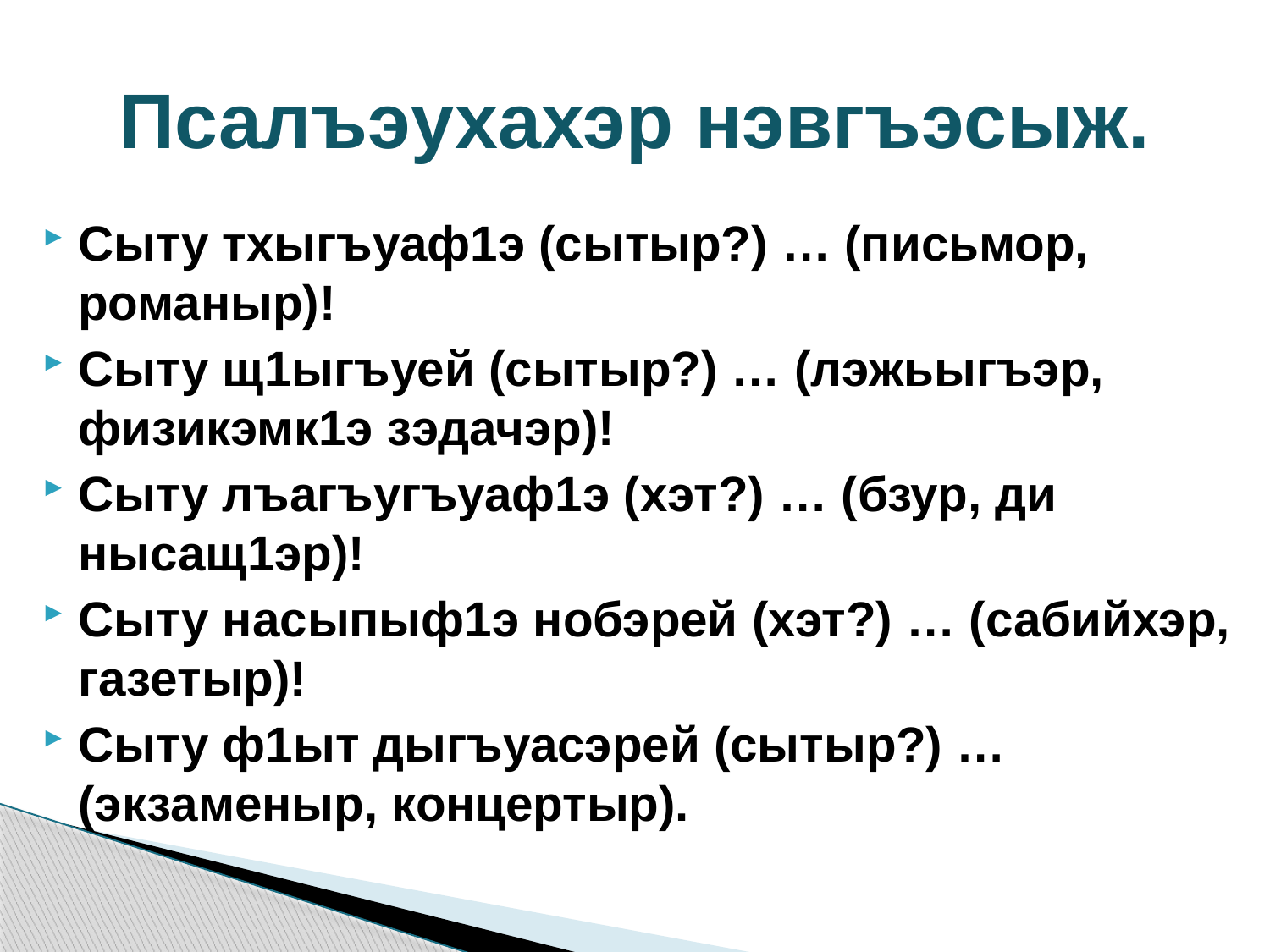

# Псалъэухахэр нэвгъэсыж.
Сыту тхыгъуаф1э (сытыр?) … (письмор, романыр)!
Сыту щ1ыгъуей (сытыр?) … (лэжьыгъэр, физикэмк1э зэдачэр)!
Сыту лъагъугъуаф1э (хэт?) … (бзур, ди нысащ1эр)!
Сыту насыпыф1э нобэрей (хэт?) … (сабийхэр, газетыр)!
Сыту ф1ыт дыгъуасэрей (сытыр?) … (экзаменыр, концертыр).